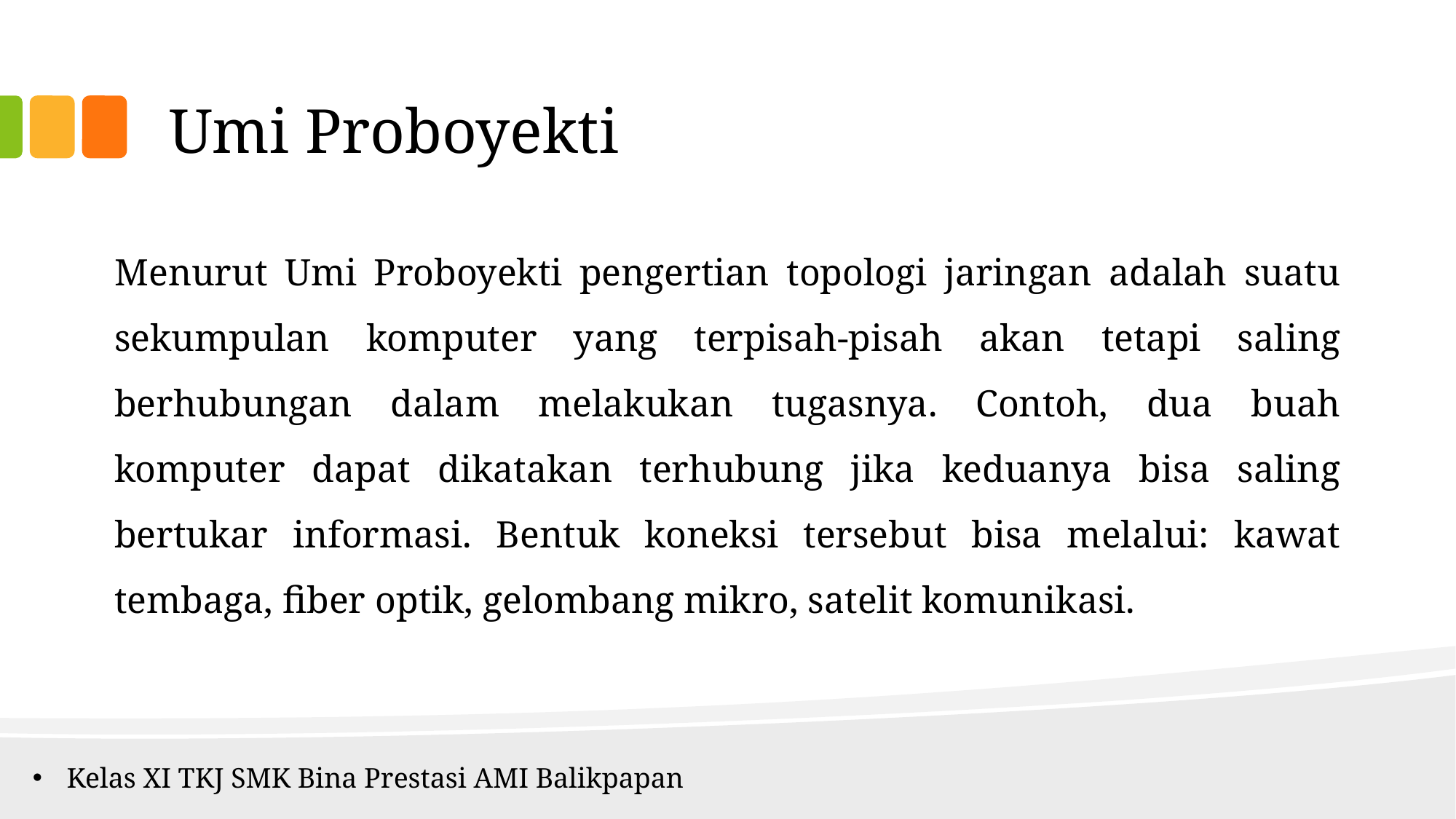

Umi Proboyekti
# Menurut Umi Proboyekti pengertian topologi jaringan adalah suatu sekumpulan komputer yang terpisah-pisah akan tetapi saling berhubungan dalam melakukan tugasnya. Contoh, dua buah komputer dapat dikatakan terhubung jika keduanya bisa saling bertukar informasi. Bentuk koneksi tersebut bisa melalui: kawat tembaga, fiber optik, gelombang mikro, satelit komunikasi.
Kelas XI TKJ SMK Bina Prestasi AMI Balikpapan